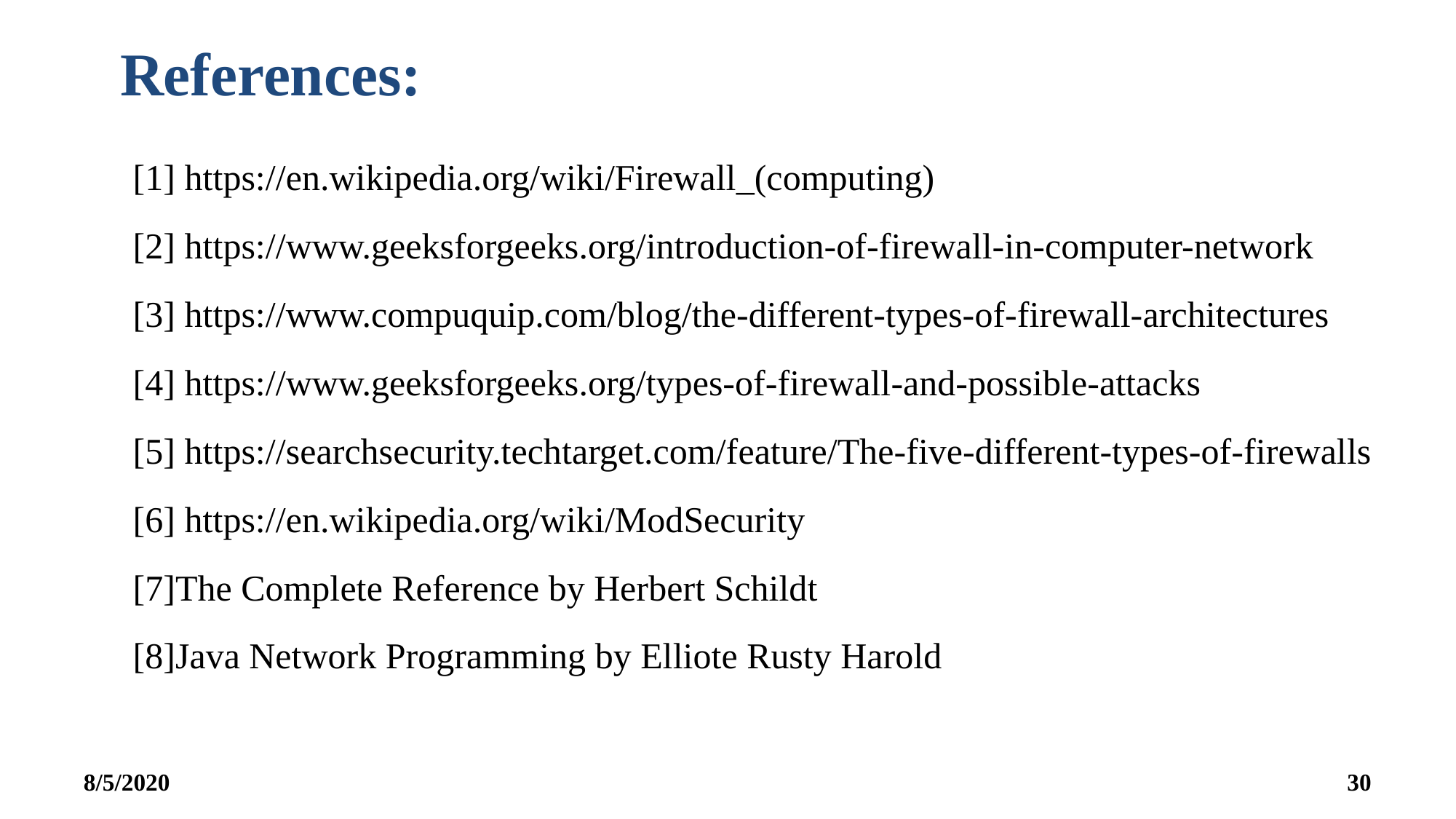

References:
[1] https://en.wikipedia.org/wiki/Firewall_(computing)
[2] https://www.geeksforgeeks.org/introduction-of-firewall-in-computer-network
[3] https://www.compuquip.com/blog/the-different-types-of-firewall-architectures
[4] https://www.geeksforgeeks.org/types-of-firewall-and-possible-attacks
[5] https://searchsecurity.techtarget.com/feature/The-five-different-types-of-firewalls
[6] https://en.wikipedia.org/wiki/ModSecurity
[7]The Complete Reference by Herbert Schildt
[8]Java Network Programming by Elliote Rusty Harold

8/5/2020
30